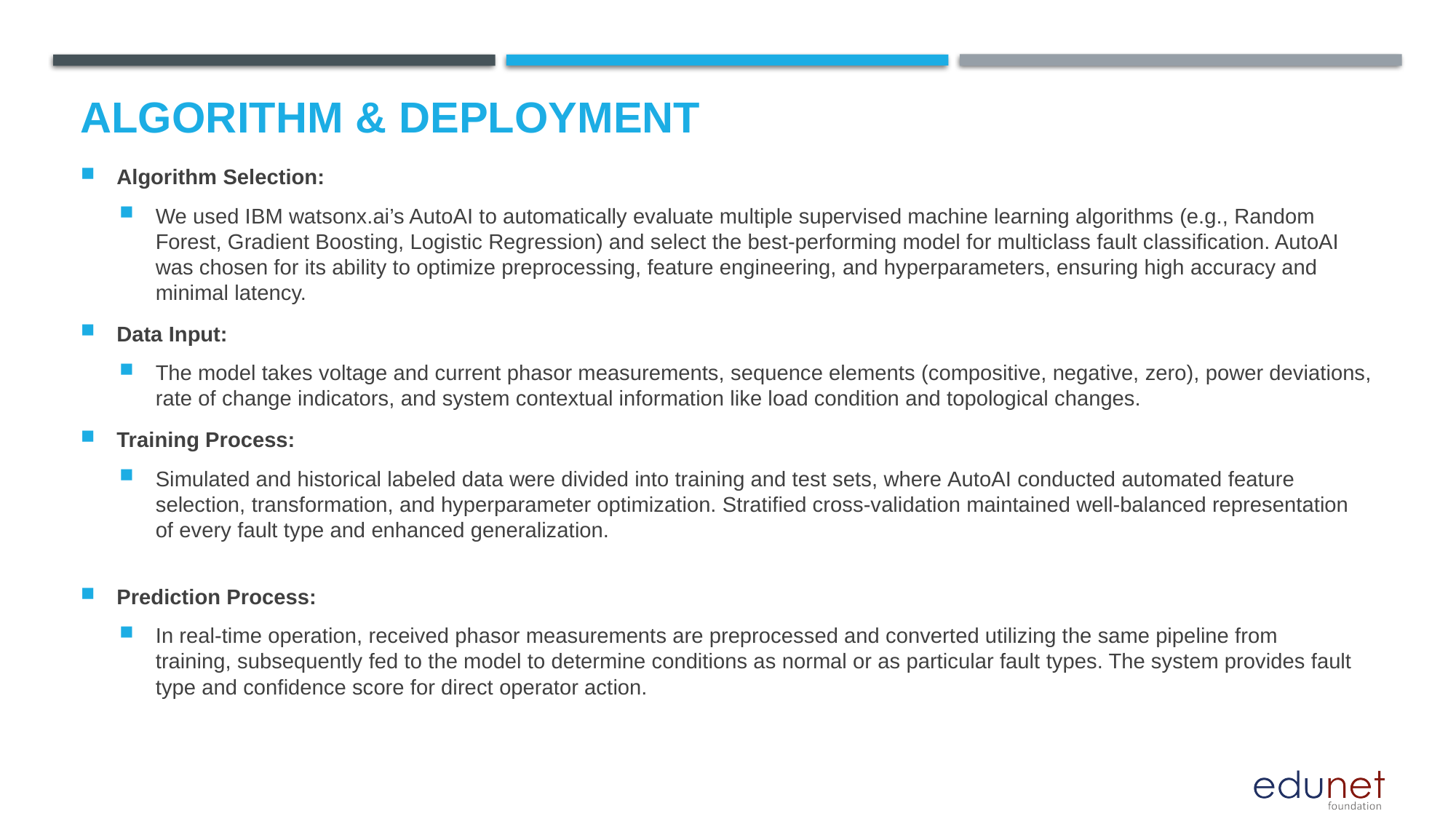

# Algorithm & Deployment
Algorithm Selection:
We used IBM watsonx.ai’s AutoAI to automatically evaluate multiple supervised machine learning algorithms (e.g., Random Forest, Gradient Boosting, Logistic Regression) and select the best-performing model for multiclass fault classification. AutoAI was chosen for its ability to optimize preprocessing, feature engineering, and hyperparameters, ensuring high accuracy and minimal latency.
Data Input:
The model takes voltage and current phasor measurements, sequence elements (compositive, negative, zero), power deviations, rate of change indicators, and system contextual information like load condition and topological changes.
Training Process:
Simulated and historical labeled data were divided into training and test sets, where AutoAI conducted automated feature selection, transformation, and hyperparameter optimization. Stratified cross-validation maintained well-balanced representation of every fault type and enhanced generalization.
Prediction Process:
In real-time operation, received phasor measurements are preprocessed and converted utilizing the same pipeline from training, subsequently fed to the model to determine conditions as normal or as particular fault types. The system provides fault type and confidence score for direct operator action.